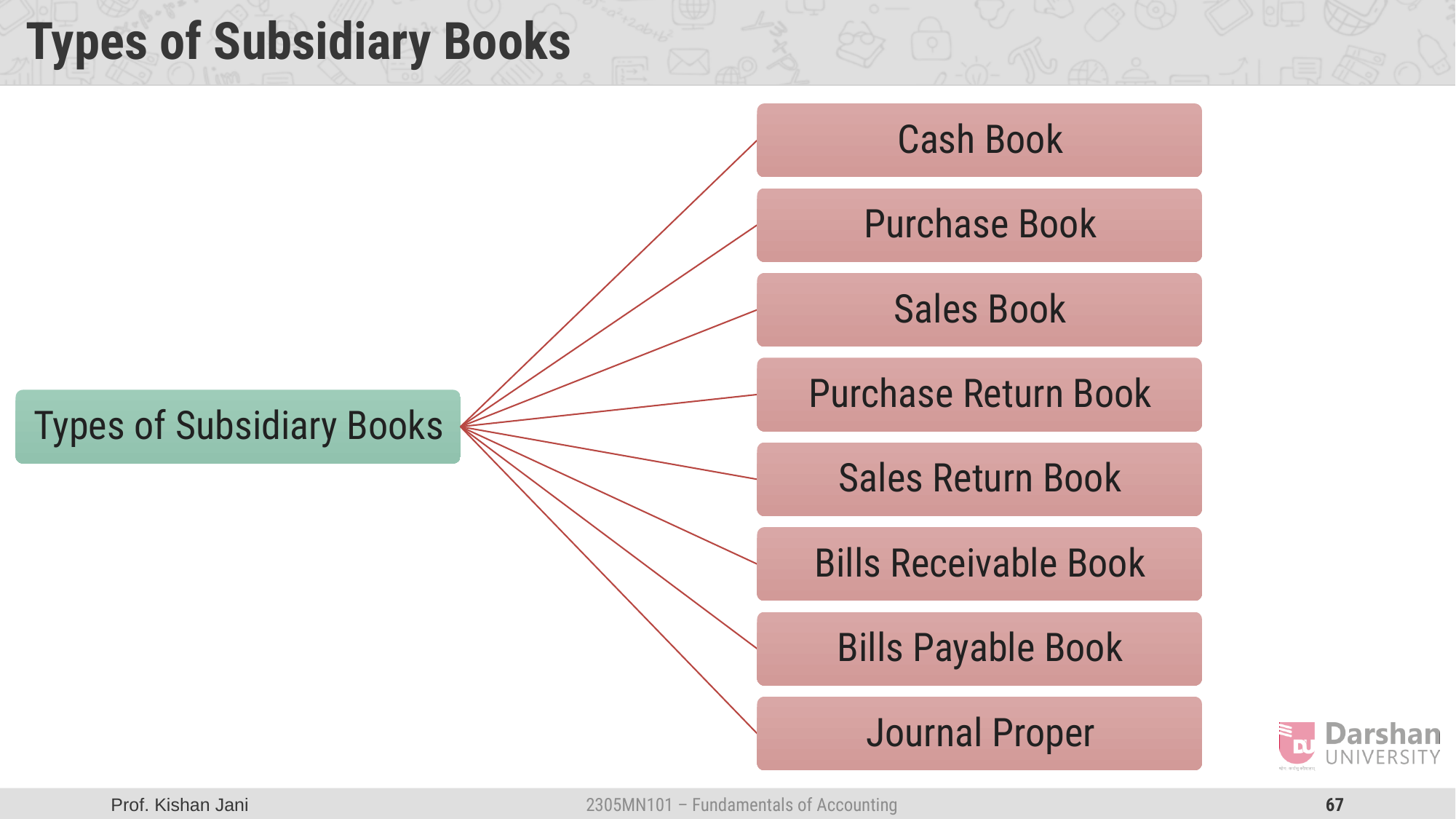

# Types of Subsidiary Books
Types of Subsidiary Books

Cash Book

Purchase Book

Sales Book

Purchase Return Book

Sales Return Book

Bills Receivable Book

Bills Payable Book

Journal Proper